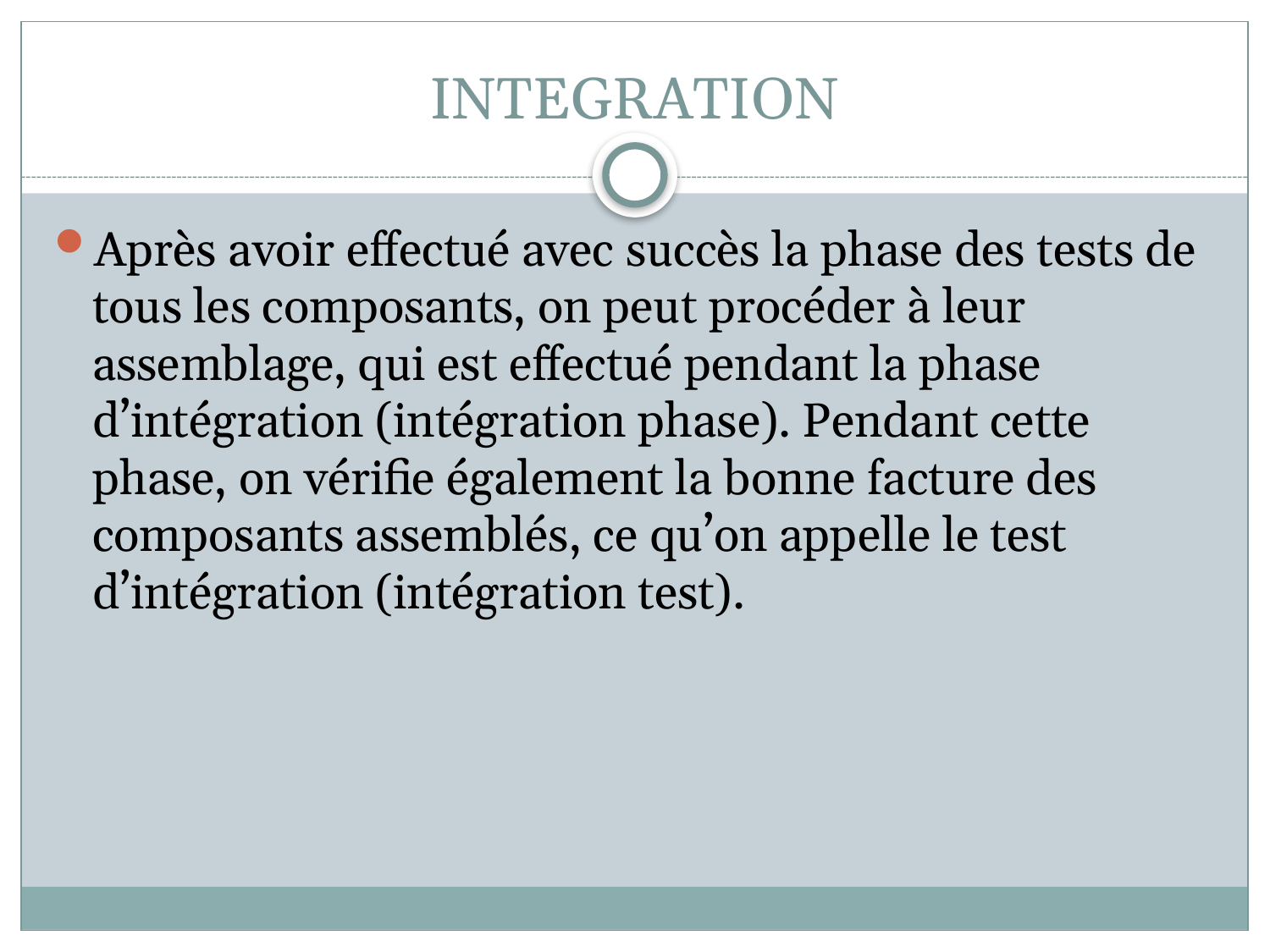

# INTEGRATION
Après avoir effectué avec succès la phase des tests de tous les composants, on peut procéder à leur assemblage, qui est effectué pendant la phase d’intégration (intégration phase). Pendant cette phase, on vérifie également la bonne facture des composants assemblés, ce qu’on appelle le test d’intégration (intégration test).